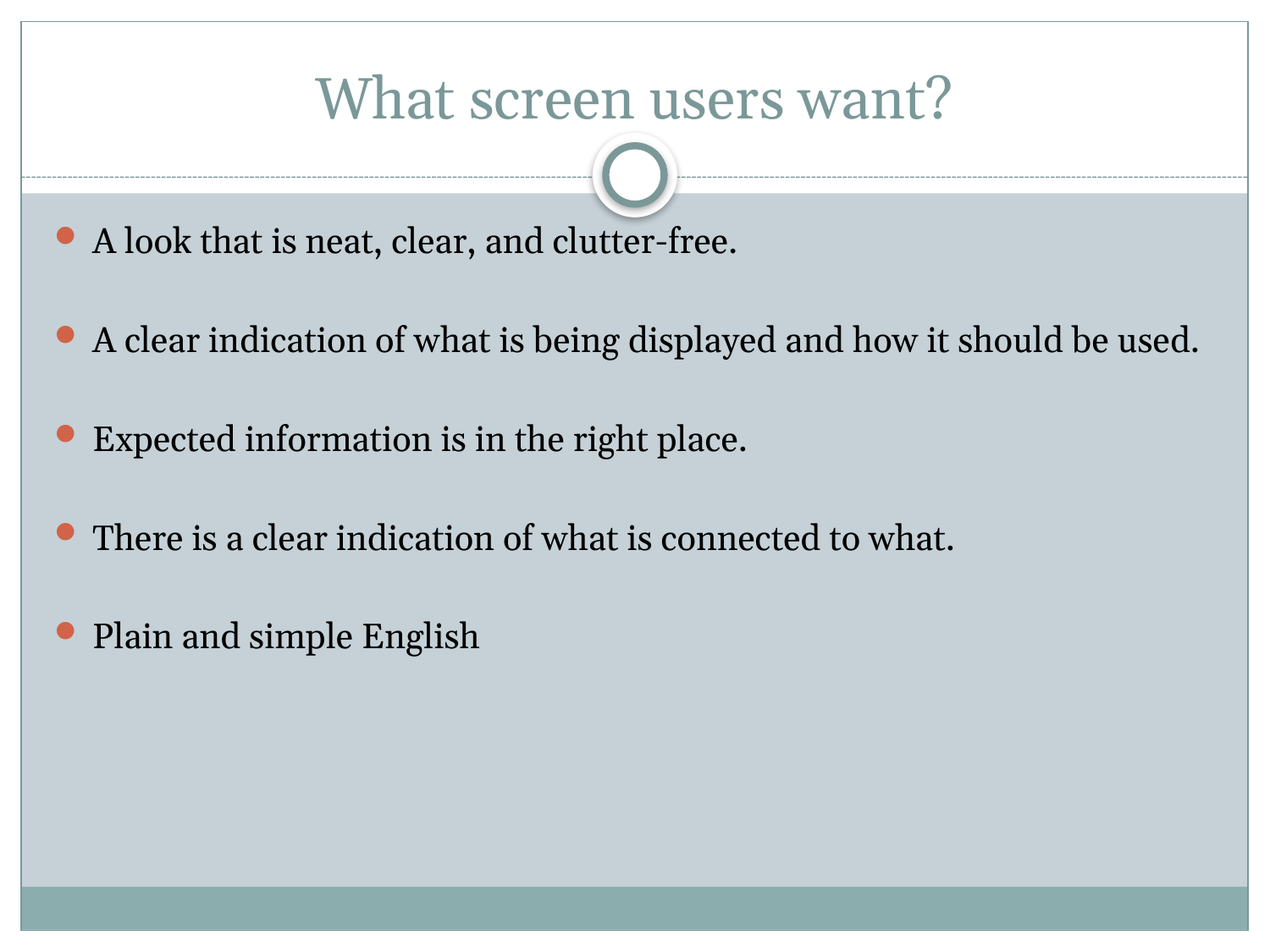

# What screen users want?
A look that is neat, clear, and clutter-free.

A clear indication of what is being displayed and how it should be used.

Expected information is in the right place.

There is a clear indication of what is connected to what.

Plain and simple English